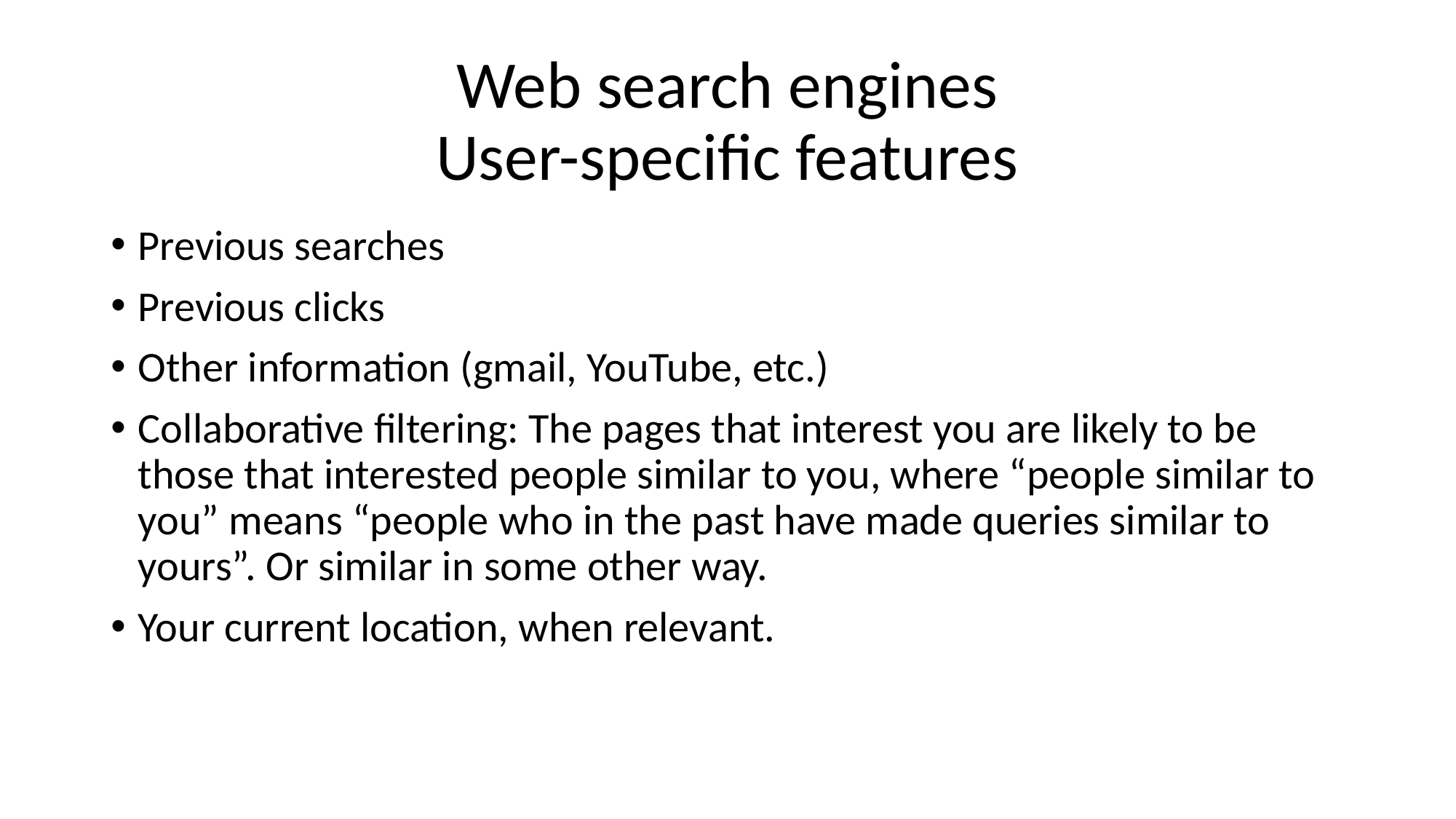

# Web search engines User-specific features
Previous searches
Previous clicks
Other information (gmail, YouTube, etc.)
Collaborative filtering: The pages that interest you are likely to be those that interested people similar to you, where “people similar to you” means “people who in the past have made queries similar to yours”. Or similar in some other way.
Your current location, when relevant.